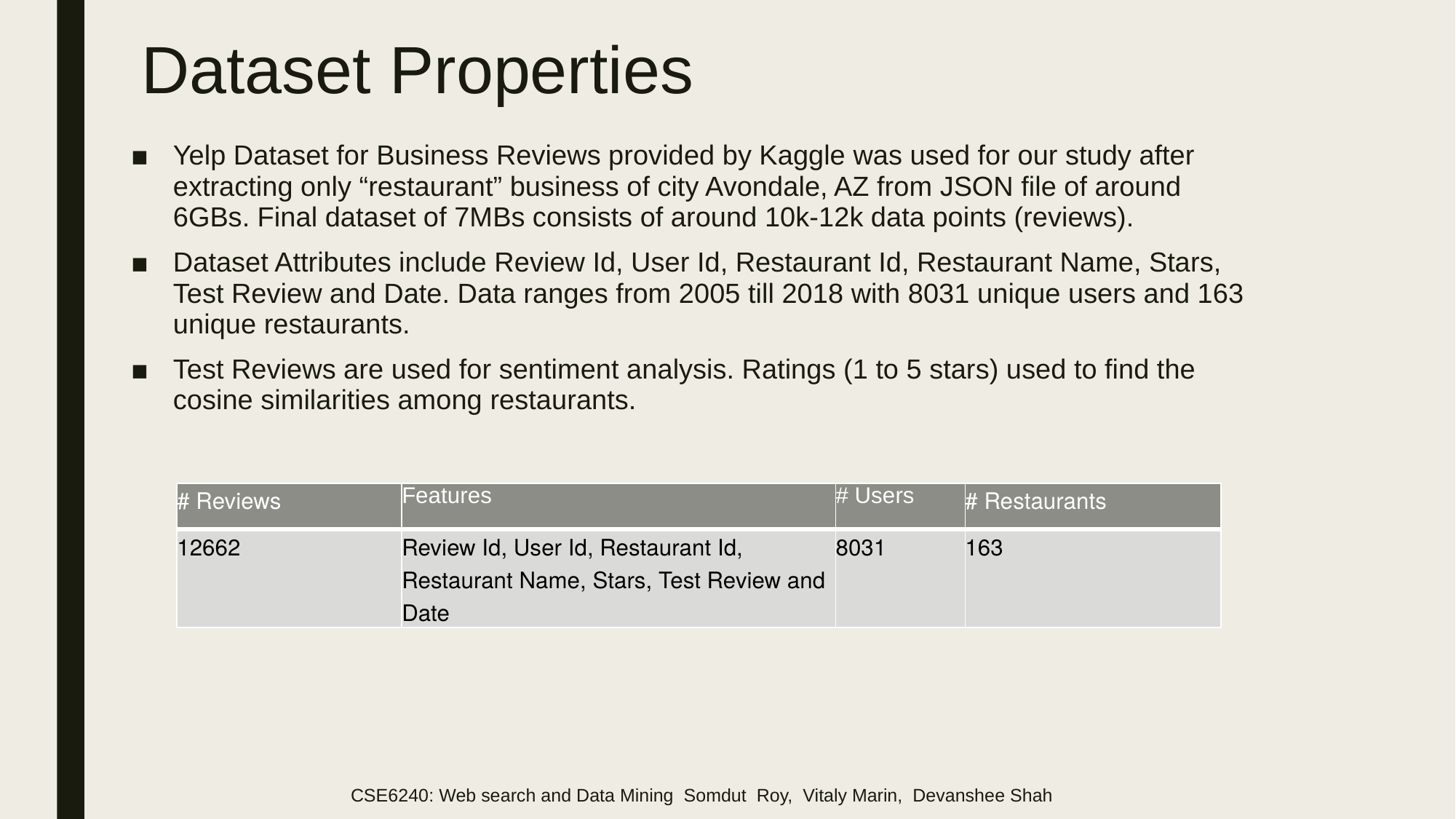

# Dataset Properties
Yelp Dataset for Business Reviews provided by Kaggle was used for our study after extracting only “restaurant” business of city Avondale, AZ from JSON file of around 6GBs. Final dataset of 7MBs consists of around 10k-12k data points (reviews).
Dataset Attributes include Review Id, User Id, Restaurant Id, Restaurant Name, Stars, Test Review and Date. Data ranges from 2005 till 2018 with 8031 unique users and 163 unique restaurants.
Test Reviews are used for sentiment analysis. Ratings (1 to 5 stars) used to find the cosine similarities among restaurants.
| # Reviews | Features | # Users | # Restaurants |
| --- | --- | --- | --- |
| 12662 | Review Id, User Id, Restaurant Id, Restaurant Name, Stars, Test Review and Date | 8031 | 163 |
CSE6240: Web search and Data Mining  Somdut  Roy,  Vitaly Marin,  Devanshee Shah
4